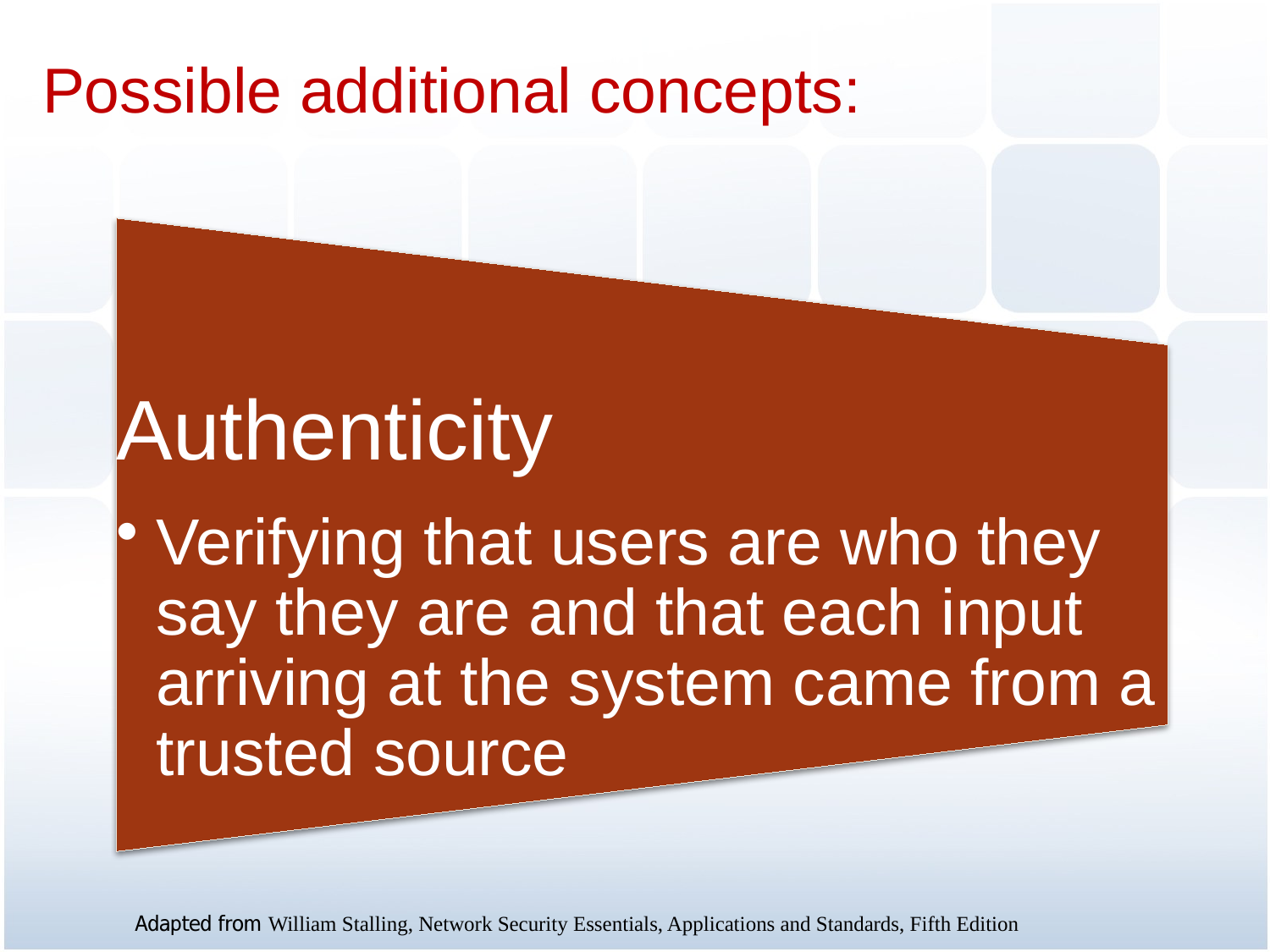

# Possible additional concepts:
Authenticity
Verifying that users are who they say they are and that each input arriving at the system came from a trusted source
Adapted from William Stalling, Network Security Essentials, Applications and Standards, Fifth Edition